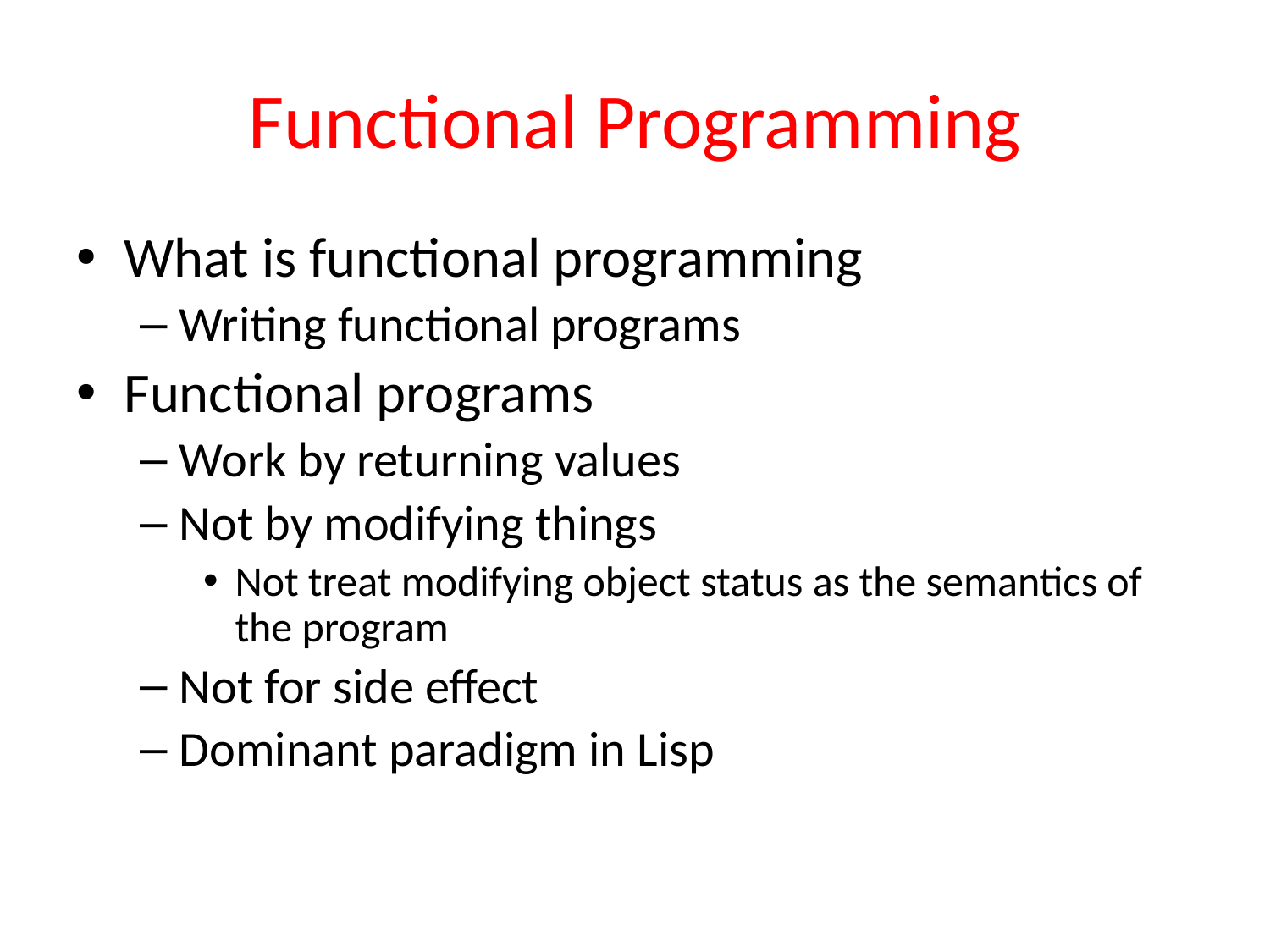

# Functional Programming
What is functional programming
Writing functional programs
Functional programs
Work by returning values
Not by modifying things
Not treat modifying object status as the semantics of the program
Not for side effect
Dominant paradigm in Lisp